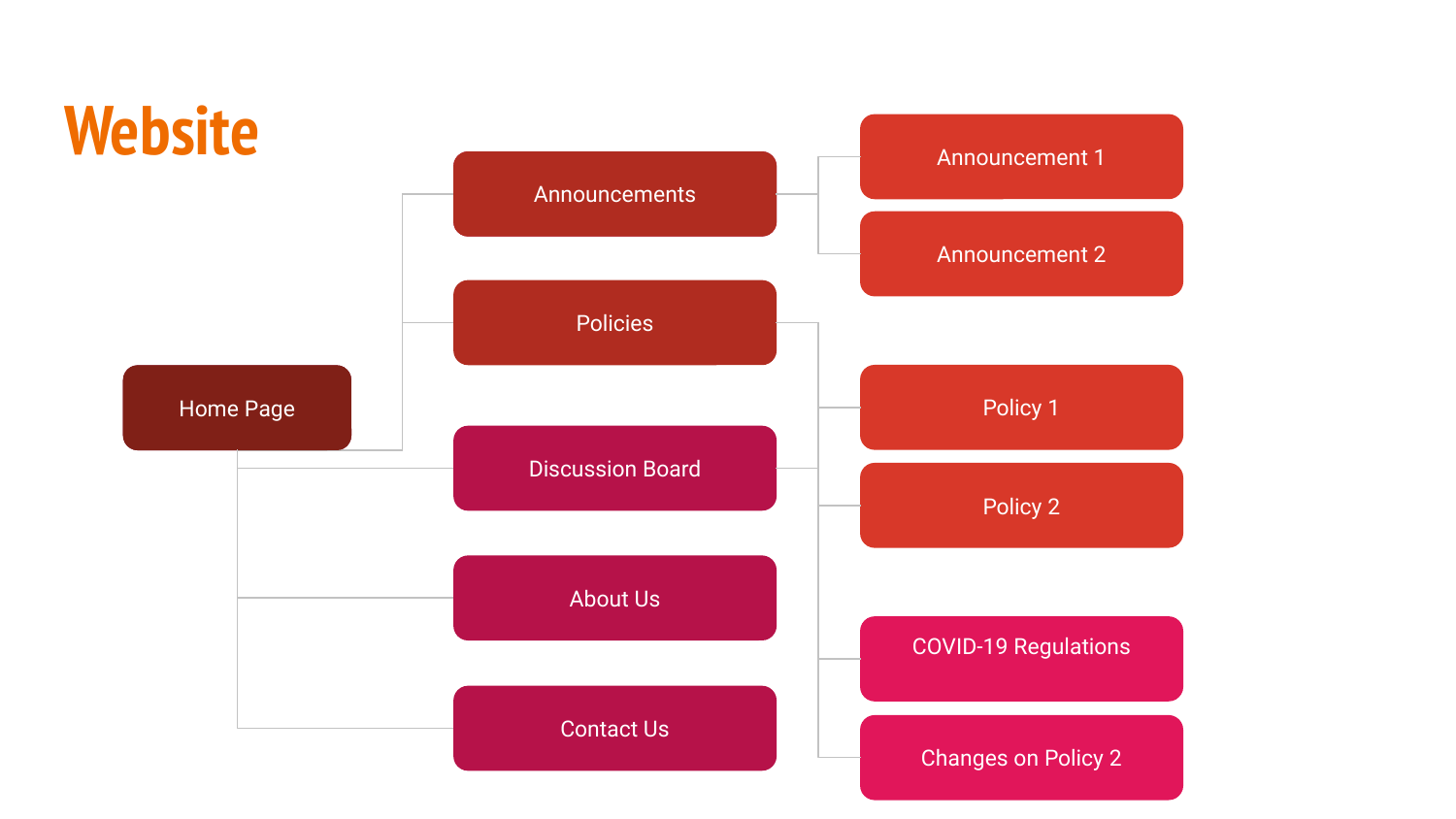

# Website
Announcement 1
Lorem Ipsum
Announcements
Announcement 2
Policies
Policy 1
Home Page
Home Page
Discussion Board
Policy 2
About Us
COVID-19 Regulations
Contact Us
Changes on Policy 2